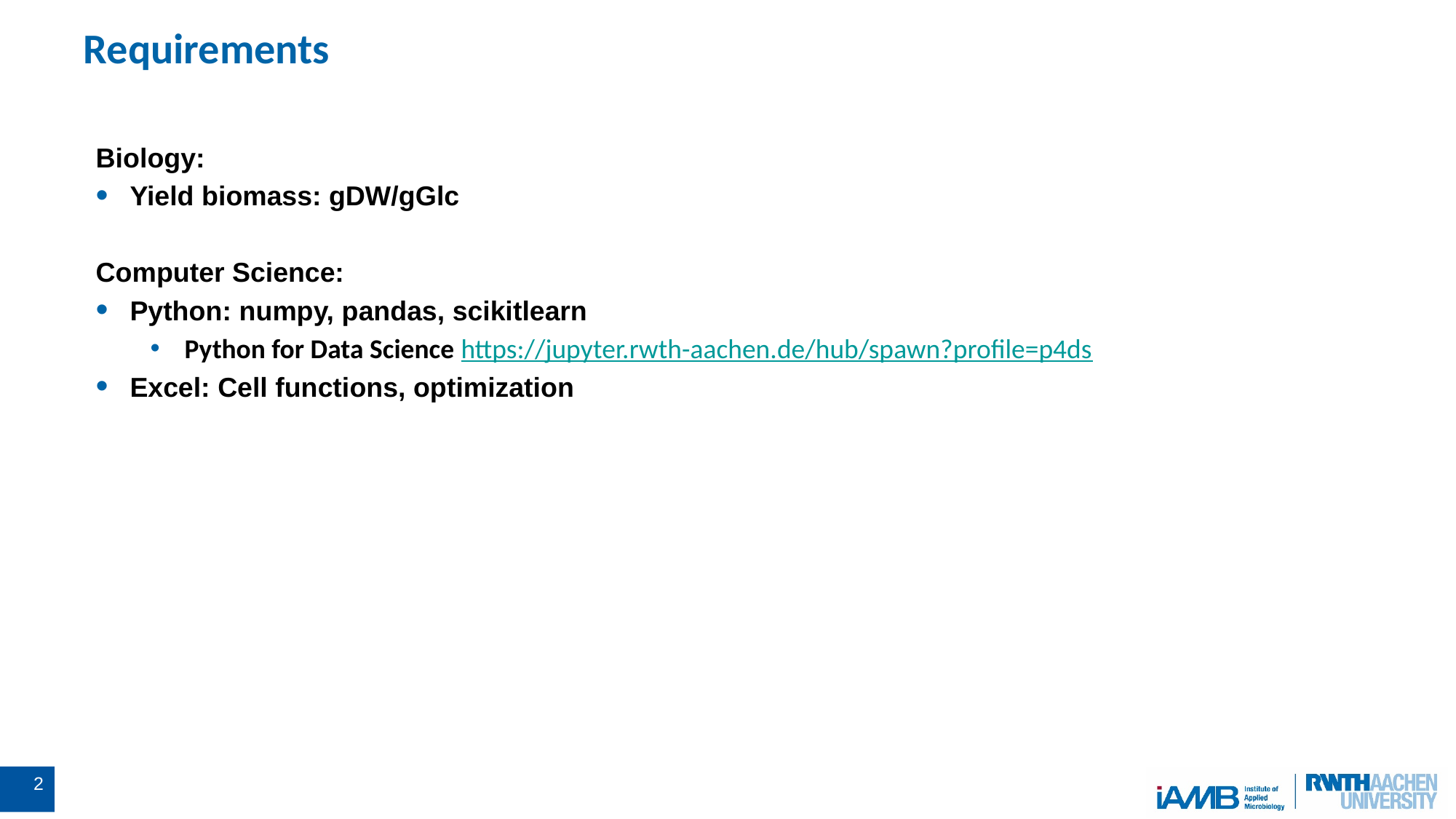

# Requirements
Biology:
Yield biomass: gDW/gGlc

Computer Science:
Python: numpy, pandas, scikitlearn
Python for Data Science https://jupyter.rwth-aachen.de/hub/spawn?profile=p4ds
Excel: Cell functions, optimization

2